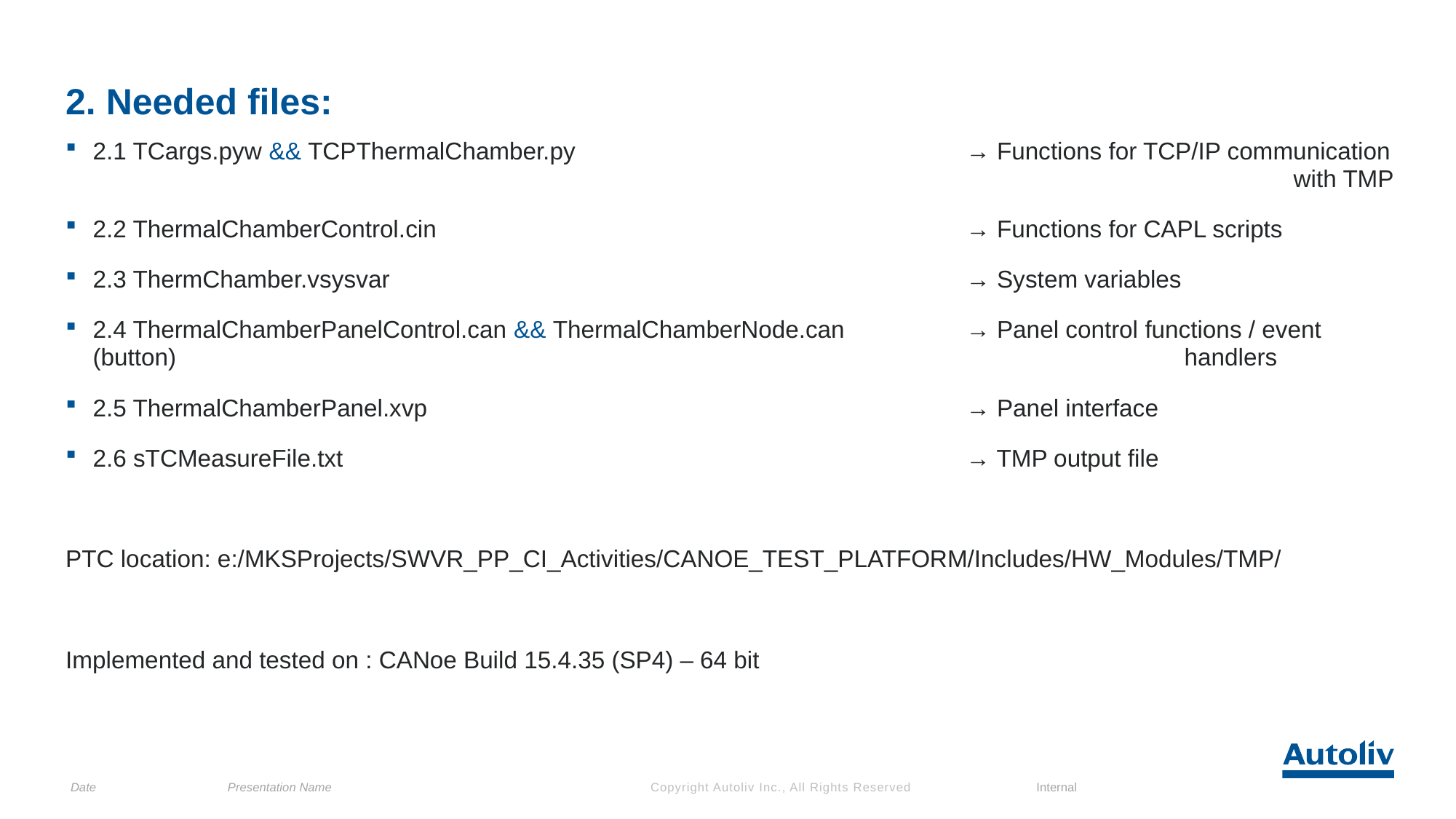

# 2. Needed files:
2.1 TCargs.pyw && TCPThermalChamber.py    				→ Functions for TCP/IP communication 											with TMP
2.2 ThermalChamberControl.cin          					→ Functions for CAPL scripts
2.3 ThermChamber.vsysvar                 					→ System variables
2.4 ThermalChamberPanelControl.can && ThermalChamberNode.can  	→ Panel control functions / event (button) 										handlers
2.5 ThermalChamberPanel.xvp                       				→ Panel interface
2.6 sTCMeasureFile.txt						→ TMP output file

PTC location: e:/MKSProjects/SWVR_PP_CI_Activities/CANOE_TEST_PLATFORM/Includes/HW_Modules/TMP/

Implemented and tested on : CANoe Build 15.4.35 (SP4) – 64 bit

Date
Presentation Name